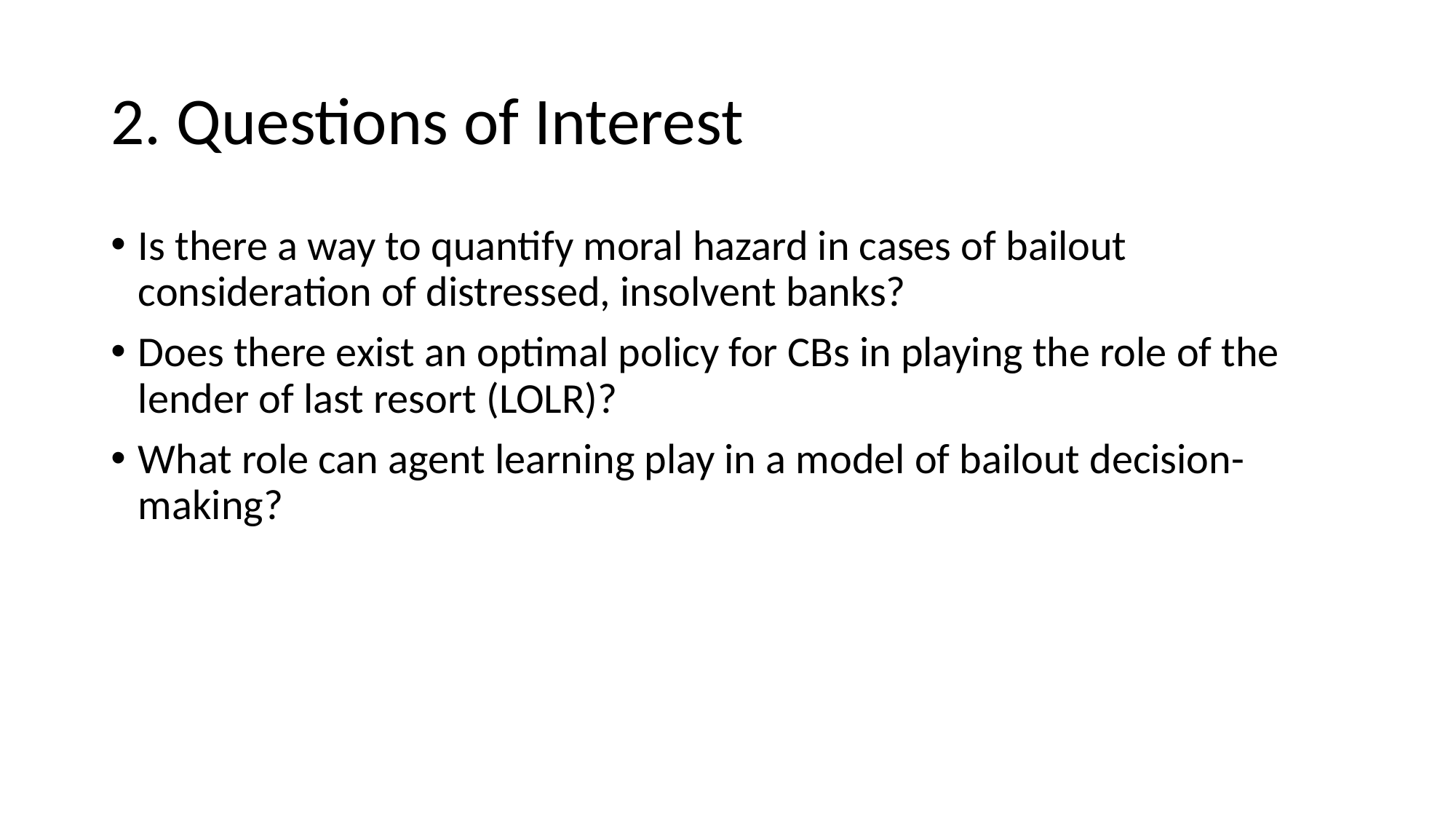

# 2. Questions of Interest
Is there a way to quantify moral hazard in cases of bailout consideration of distressed, insolvent banks?
Does there exist an optimal policy for CBs in playing the role of the lender of last resort (LOLR)?
What role can agent learning play in a model of bailout decision-making?